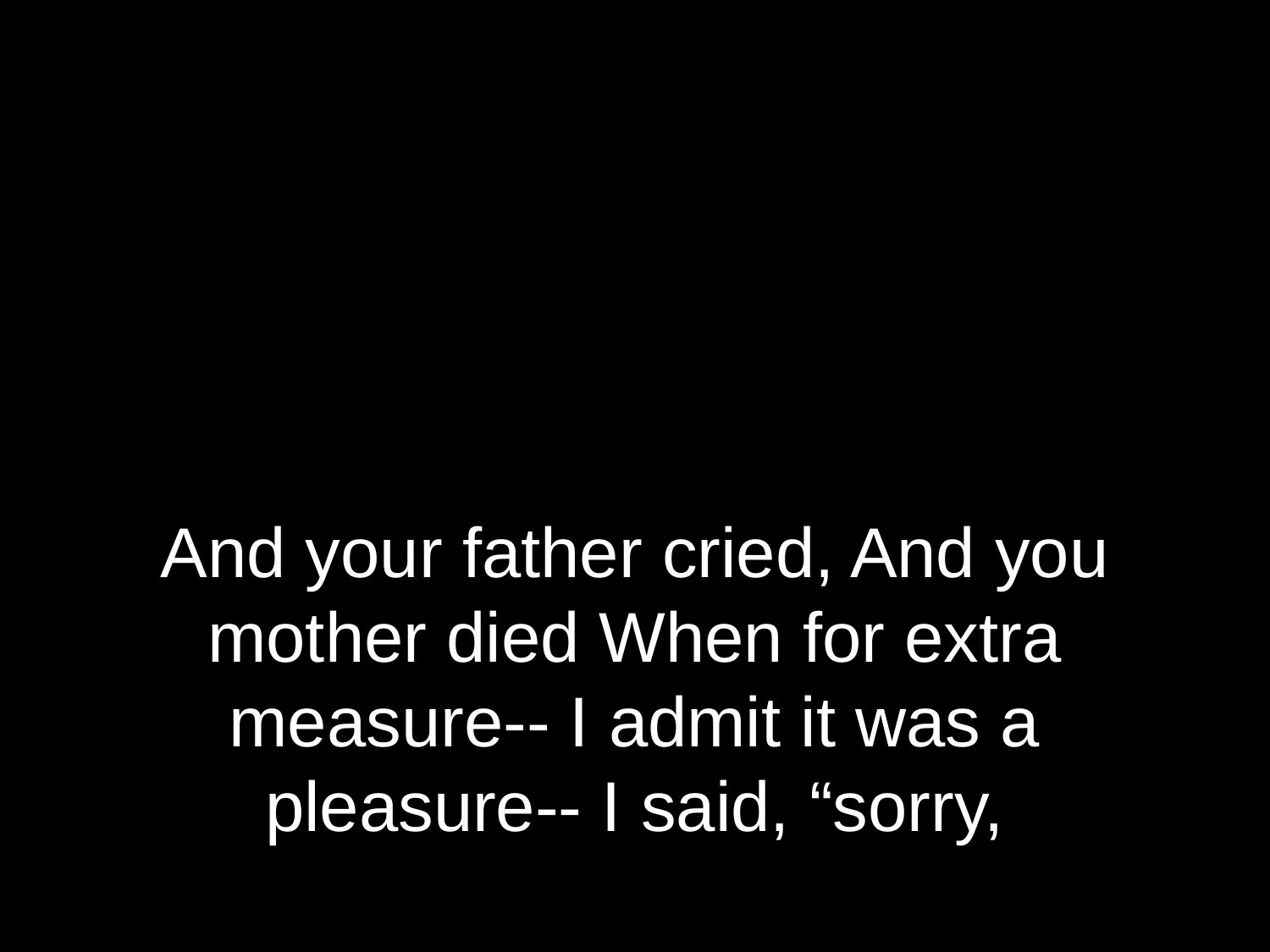

# And your father cried, And you mother died When for extra measure-- I admit it was a pleasure-- I said, “sorry,